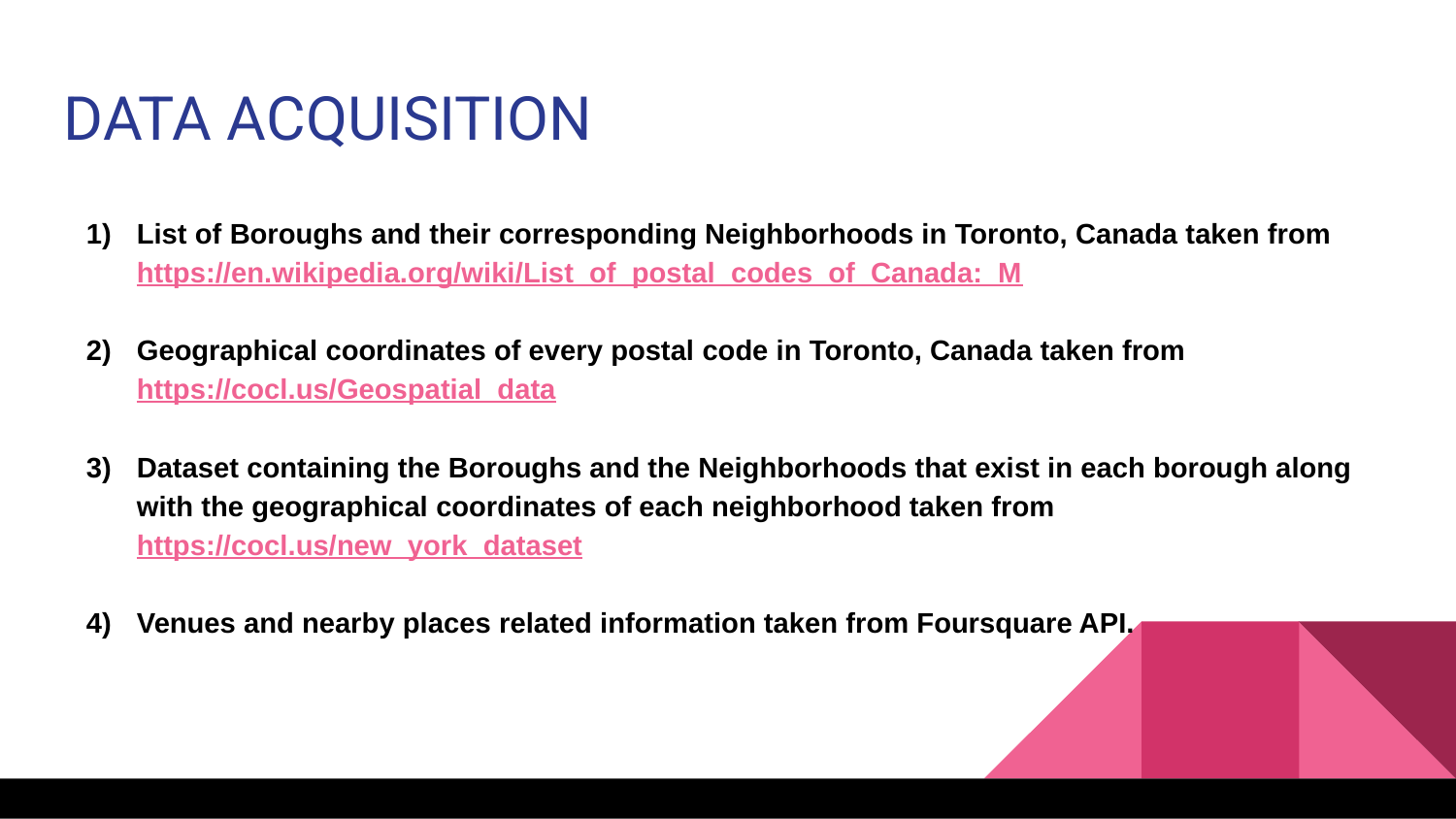

DATA ACQUISITION
List of Boroughs and their corresponding Neighborhoods in Toronto, Canada taken from https://en.wikipedia.org/wiki/List_of_postal_codes_of_Canada:_M

Geographical coordinates of every postal code in Toronto, Canada taken from https://cocl.us/Geospatial_data

Dataset containing the Boroughs and the Neighborhoods that exist in each borough along with the geographical coordinates of each neighborhood taken from https://cocl.us/new_york_dataset

Venues and nearby places related information taken from Foursquare API.